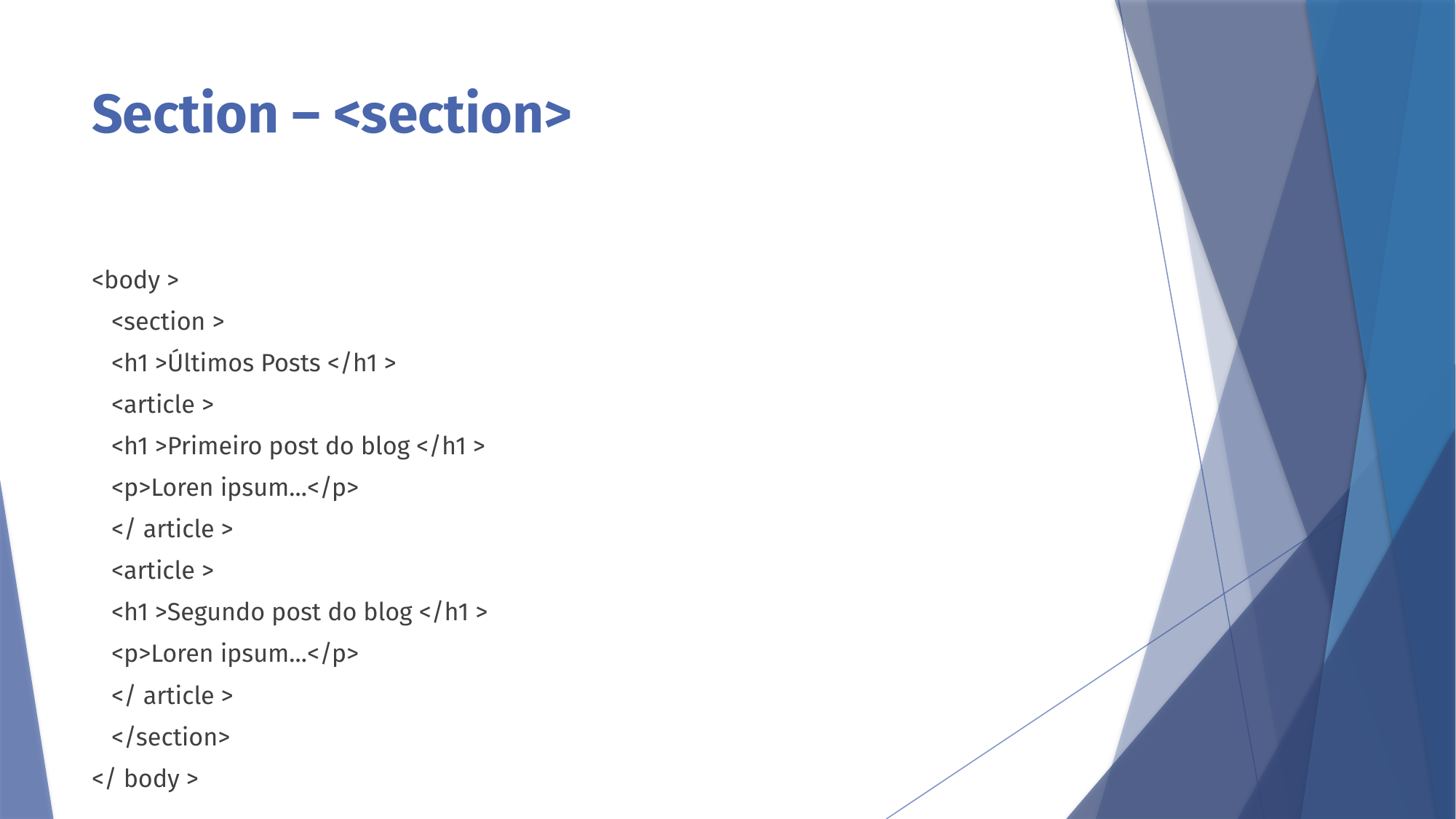

# Section – <section>
<body >
   <section >
   <h1 >Últimos Posts </h1 >
   <article >
   <h1 >Primeiro post do blog </h1 >
   <p>Loren ipsum...</p>
   </ article >
   <article >
   <h1 >Segundo post do blog </h1 >
   <p>Loren ipsum...</p>
   </ article >
   </section>
</ body >